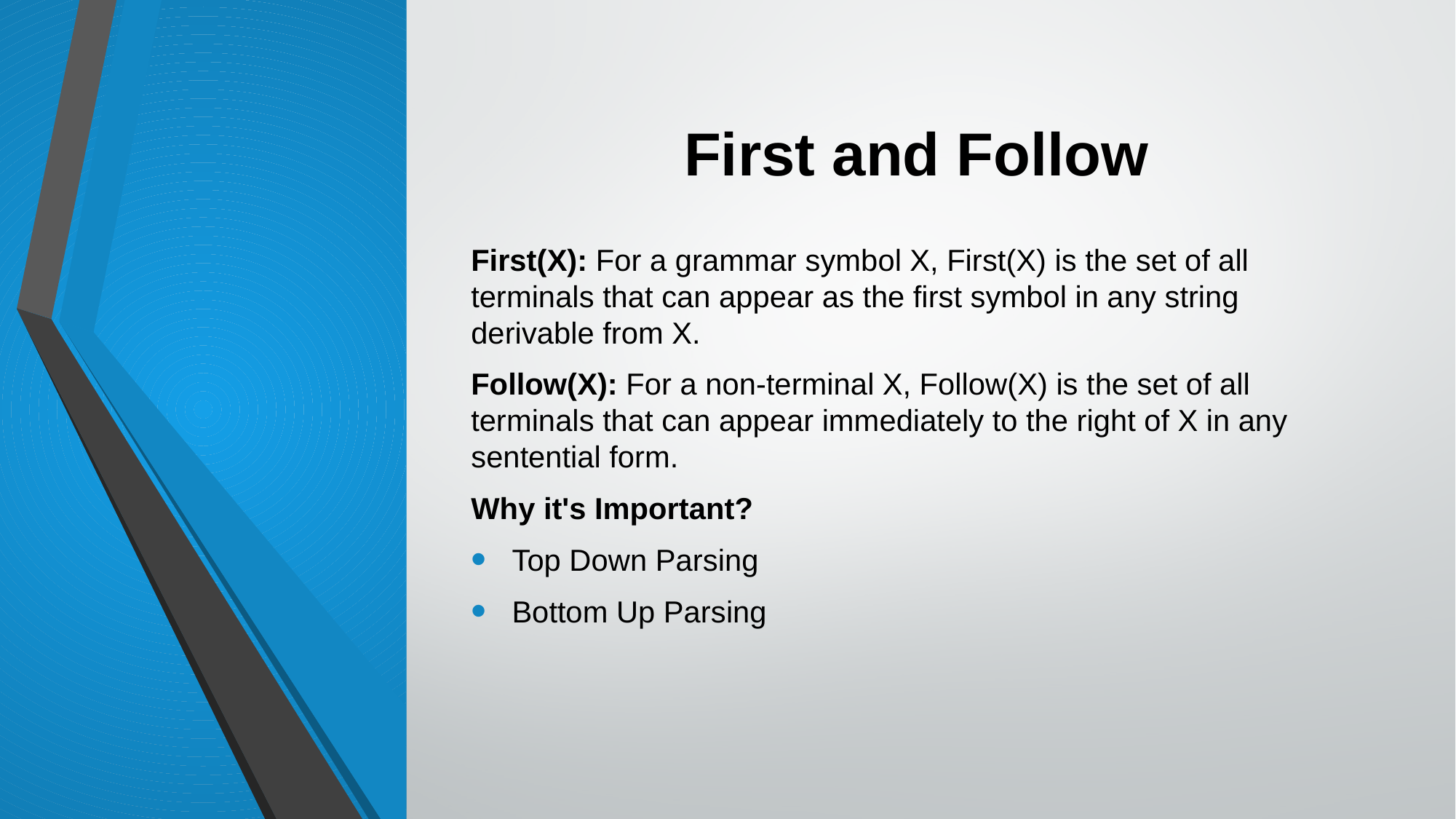

# First and Follow
First(X): For a grammar symbol X, First(X) is the set of all terminals that can appear as the first symbol in any string derivable from X.
Follow(X): For a non-terminal X, Follow(X) is the set of all terminals that can appear immediately to the right of X in any sentential form.
Why it's Important?
Top Down Parsing
Bottom Up Parsing